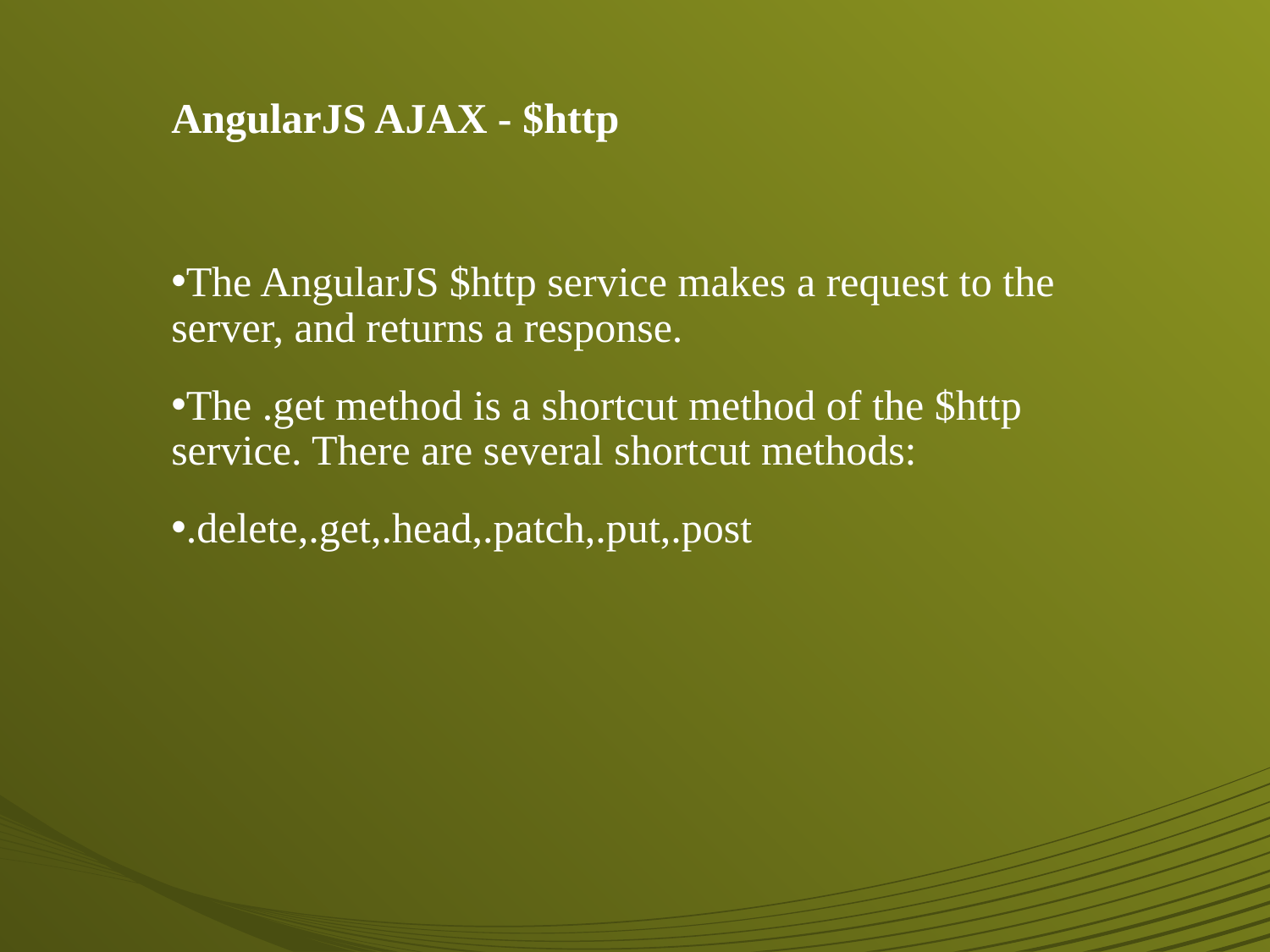

# AngularJS AJAX - $http
The AngularJS $http service makes a request to the server, and returns a response.
The .get method is a shortcut method of the $http service. There are several shortcut methods:
.delete,.get,.head,.patch,.put,.post